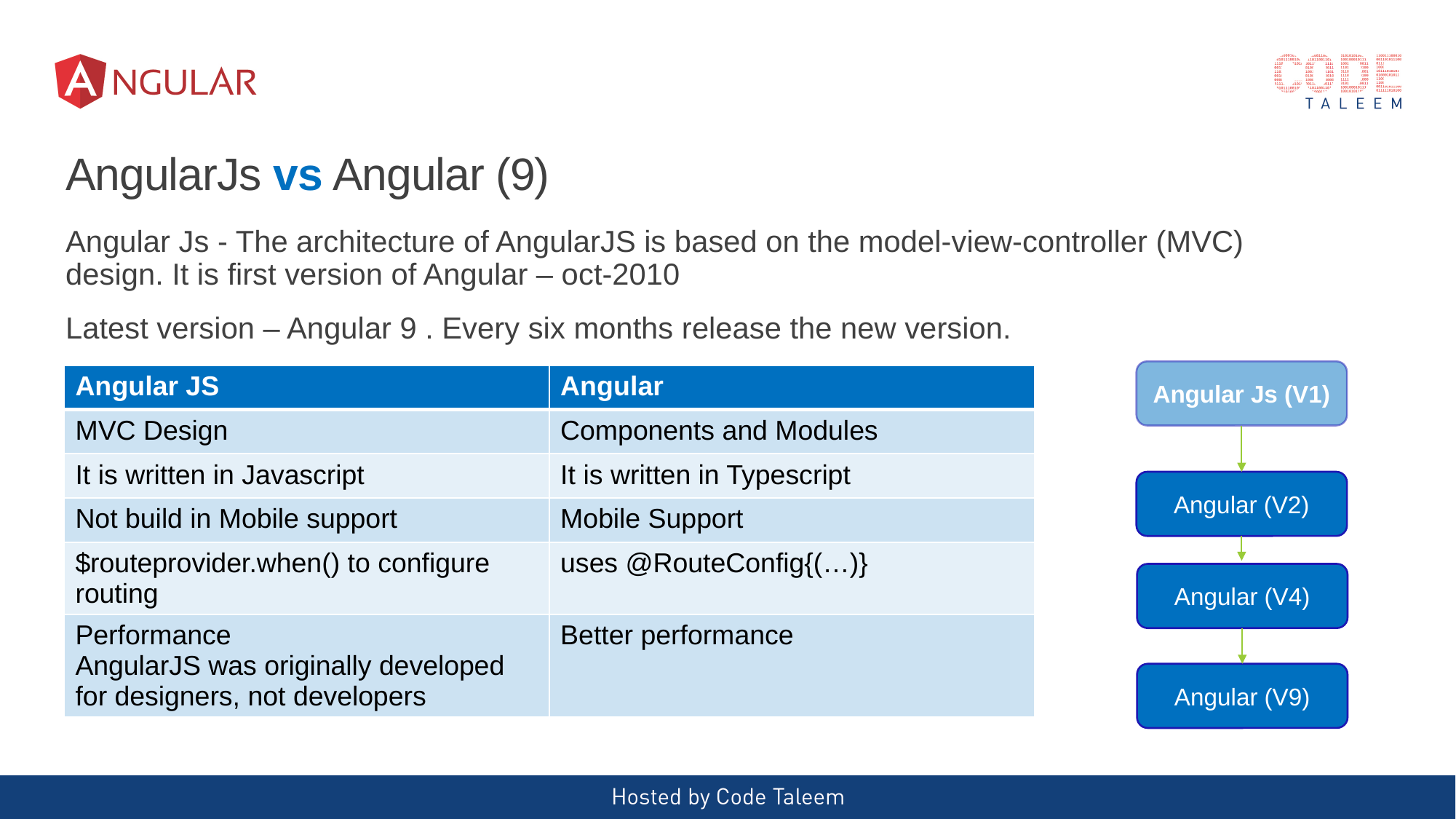

# AngularJs vs Angular (9)
Angular Js - The architecture of AngularJS is based on the model-view-controller (MVC) design. It is first version of Angular – oct-2010
Latest version – Angular 9 . Every six months release the new version.
Angular Js (V1)
| Angular JS | Angular |
| --- | --- |
| MVC Design | Components and Modules |
| It is written in Javascript | It is written in Typescript |
| Not build in Mobile support | Mobile Support |
| $routeprovider.when() to configure routing | uses @RouteConfig{(…)} |
| Performance  AngularJS was originally developed for designers, not developers | Better performance |
Angular (V2)
Angular (V4)
Angular (V9)
NBCU Internal